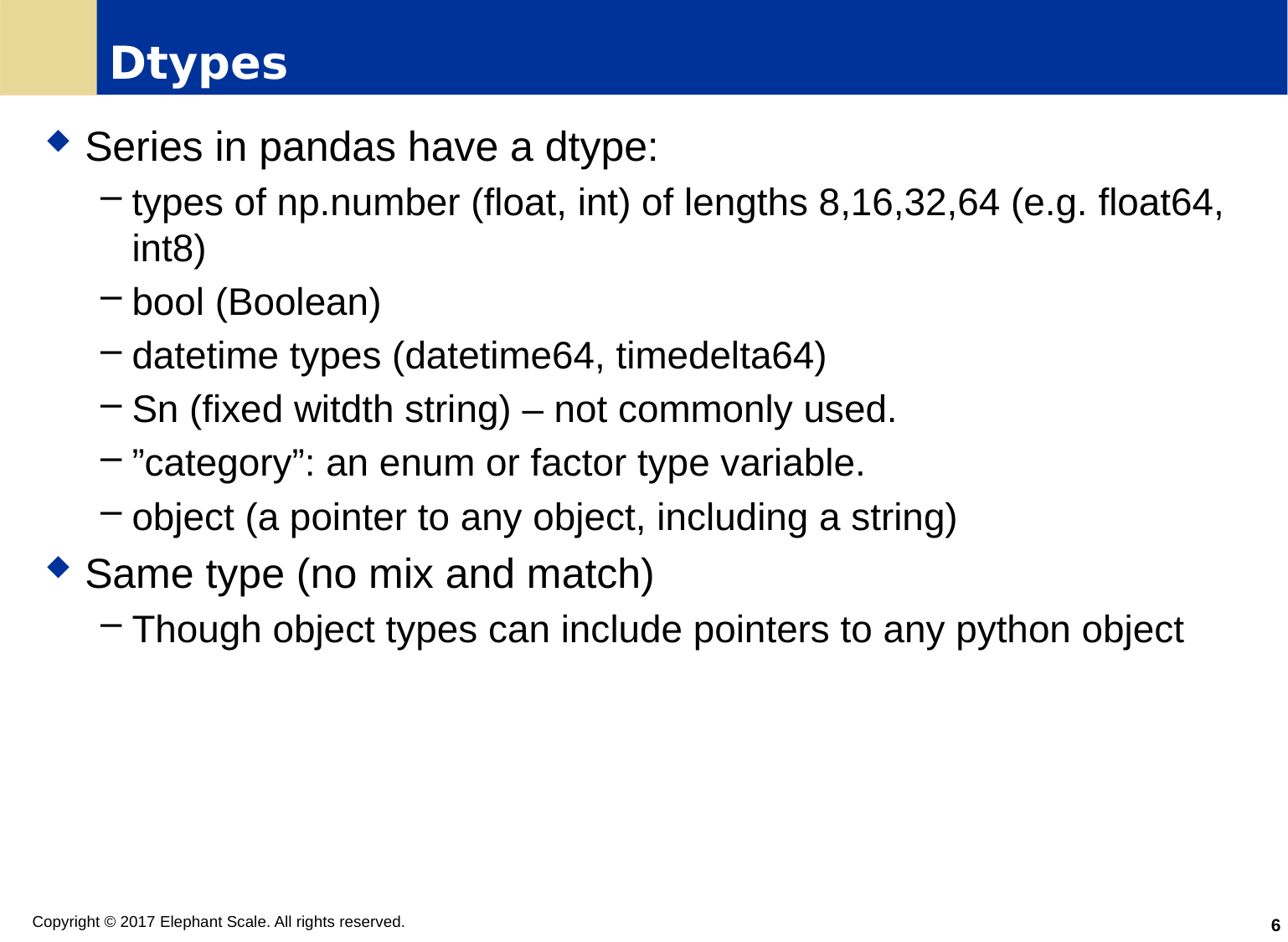

# Dtypes
Series in pandas have a dtype:
types of np.number (float, int) of lengths 8,16,32,64 (e.g. float64, int8)
bool (Boolean)
datetime types (datetime64, timedelta64)
Sn (fixed witdth string) – not commonly used.
”category”: an enum or factor type variable.
object (a pointer to any object, including a string)
Same type (no mix and match)
Though object types can include pointers to any python object

6
Copyright © 2017 Elephant Scale. All rights reserved.